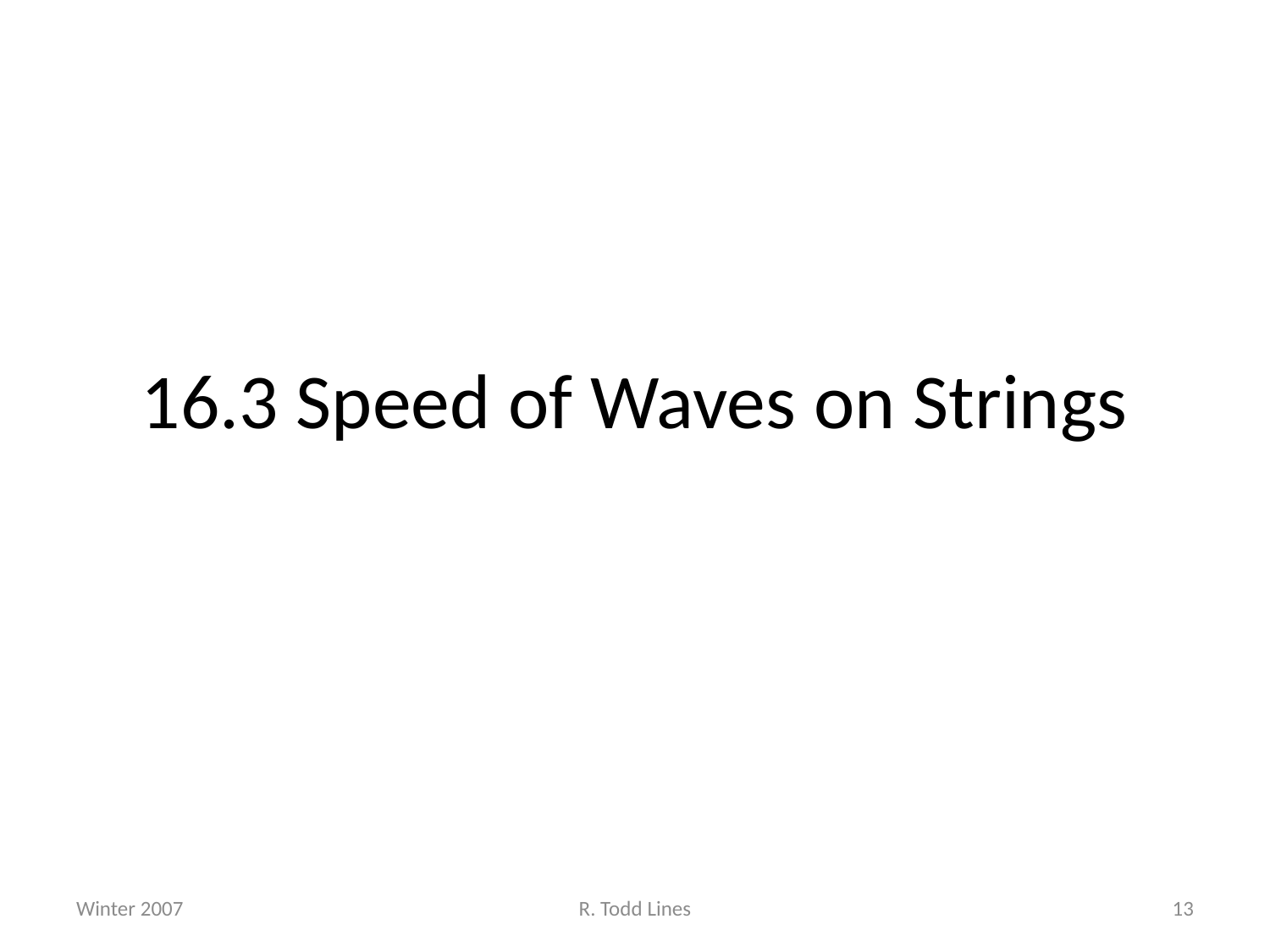

# 16.3 Speed of Waves on Strings

Winter 2007
R. Todd Lines
13